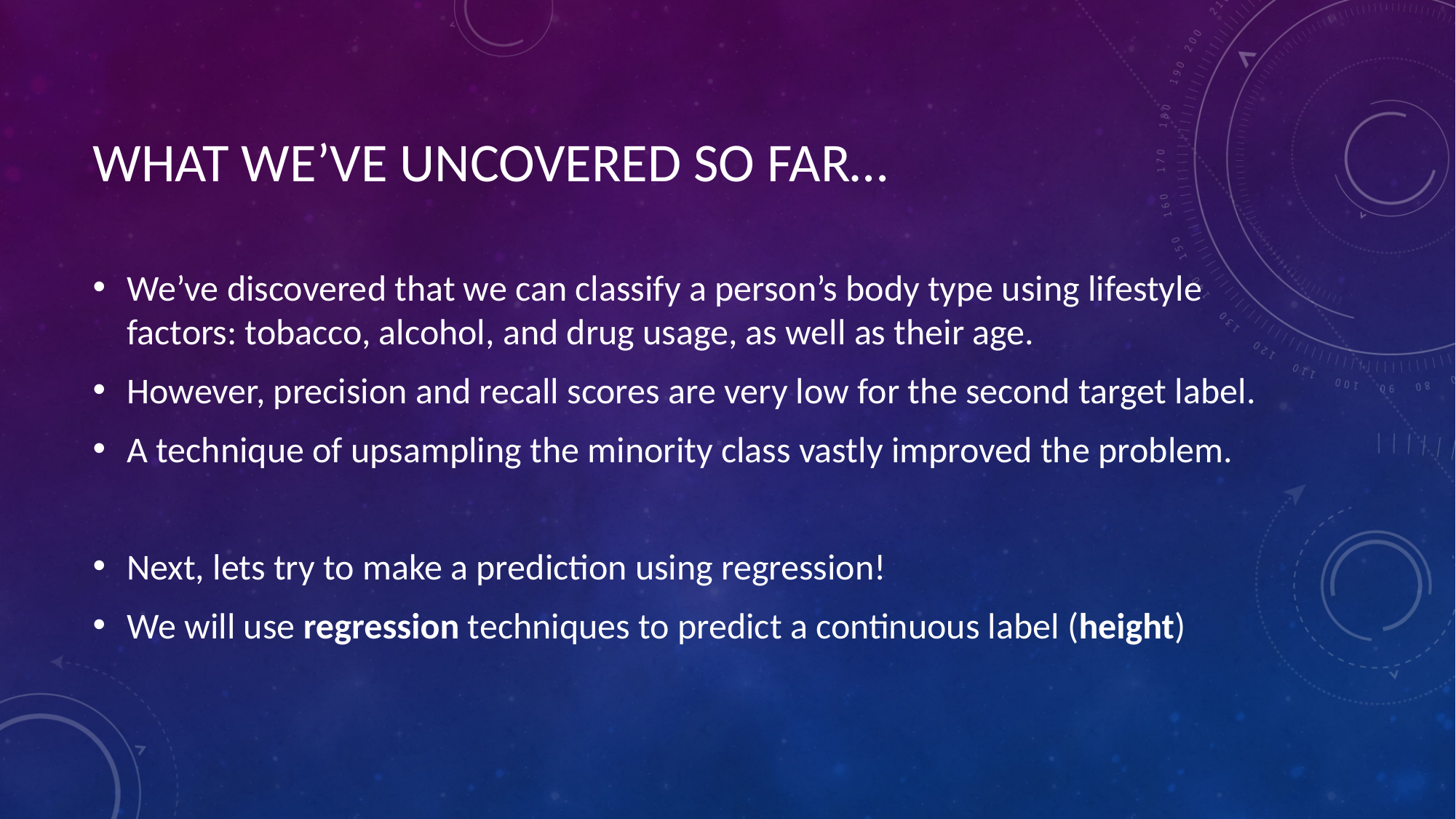

# What we’ve uncovered so far…
We’ve discovered that we can classify a person’s body type using lifestyle factors: tobacco, alcohol, and drug usage, as well as their age.
However, precision and recall scores are very low for the second target label.
A technique of upsampling the minority class vastly improved the problem.

Next, lets try to make a prediction using regression!
We will use regression techniques to predict a continuous label (height)